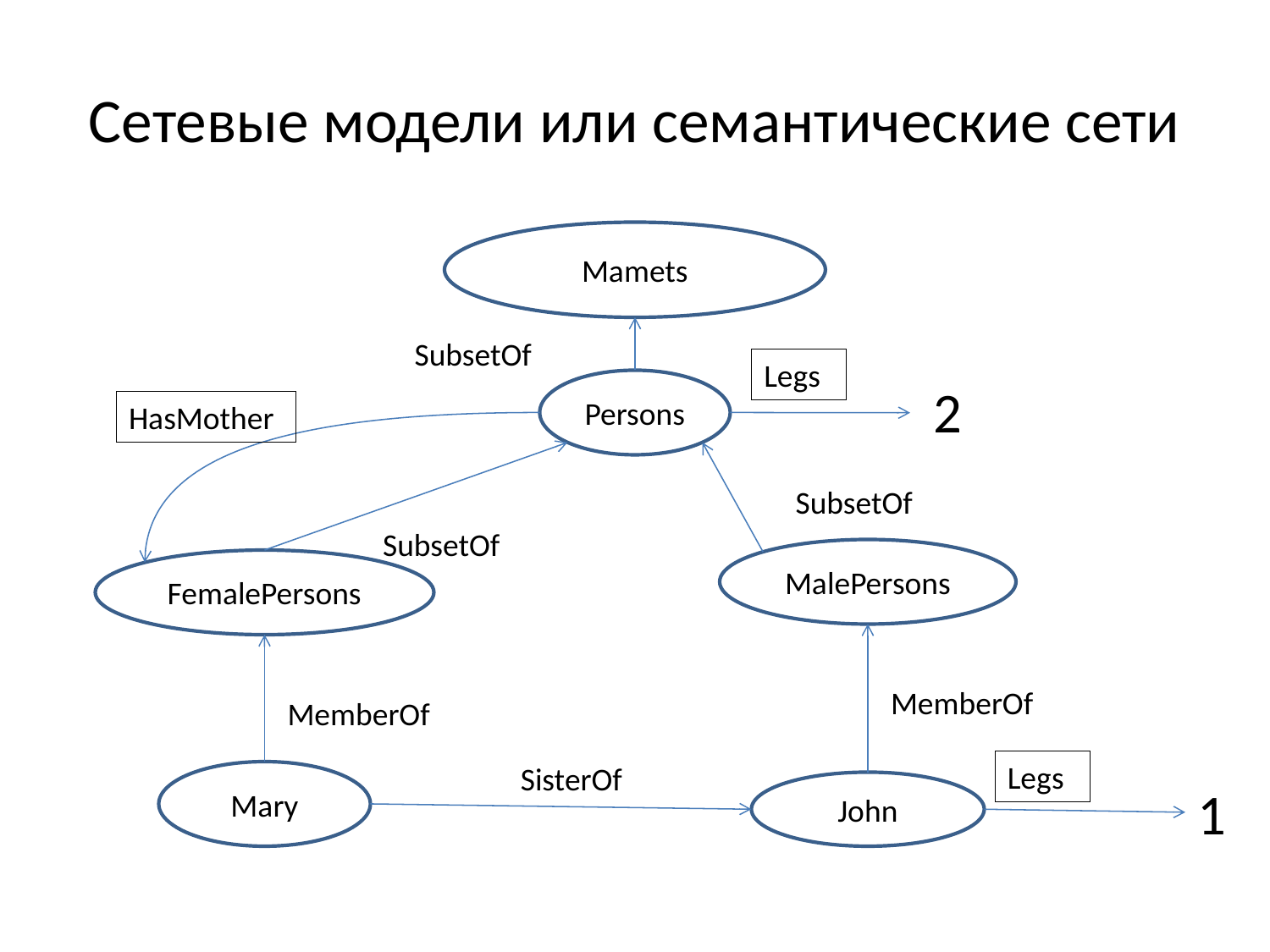

# Сетевые модели или семантические сети
Mamets
SubsetOf
Legs
Persons
2
HasMother
SubsetOf
SubsetOf
MalePersons
FemalePersons
MemberOf
MemberOf
Legs
SisterOf
Маrу
John
1